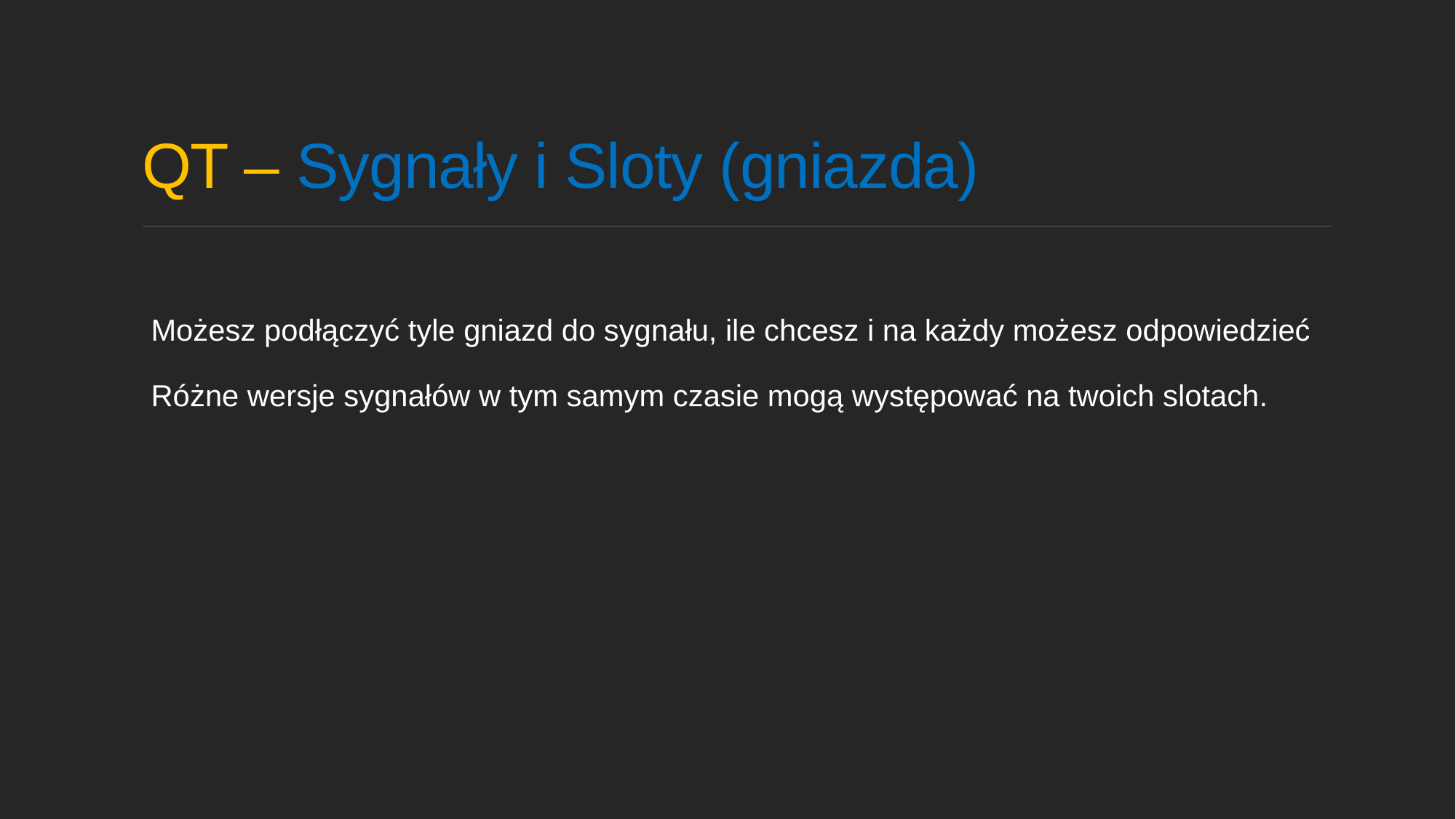

# QT – Sygnały i Sloty (gniazda)
Możesz podłączyć tyle gniazd do sygnału, ile chcesz i na każdy możesz odpowiedzieć
Różne wersje sygnałów w tym samym czasie mogą występować na twoich slotach.